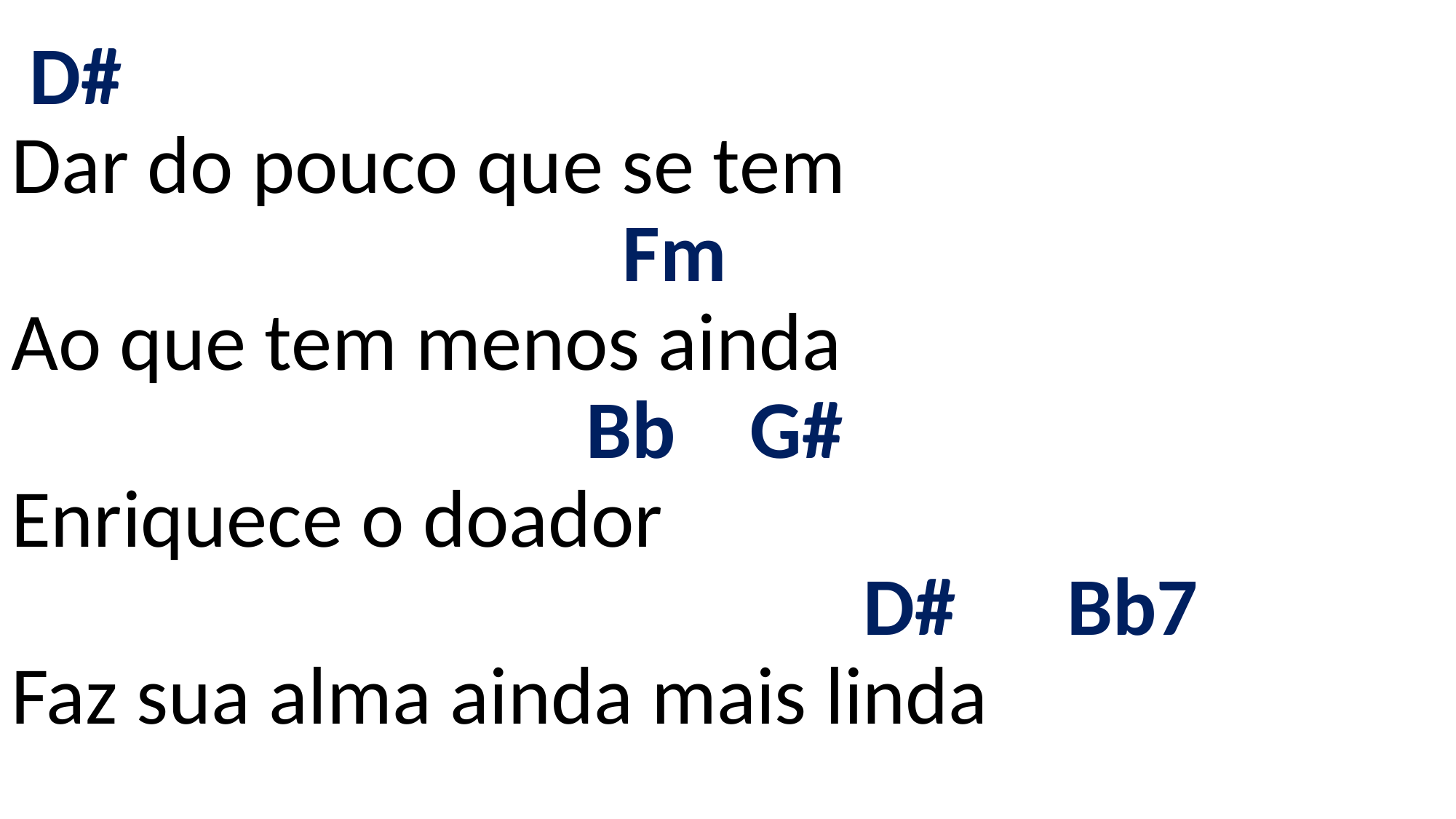

# D# Dar do pouco que se tem Fm Ao que tem menos ainda Bb    G# Enriquece o doador D#      Bb7 Faz sua alma ainda mais linda